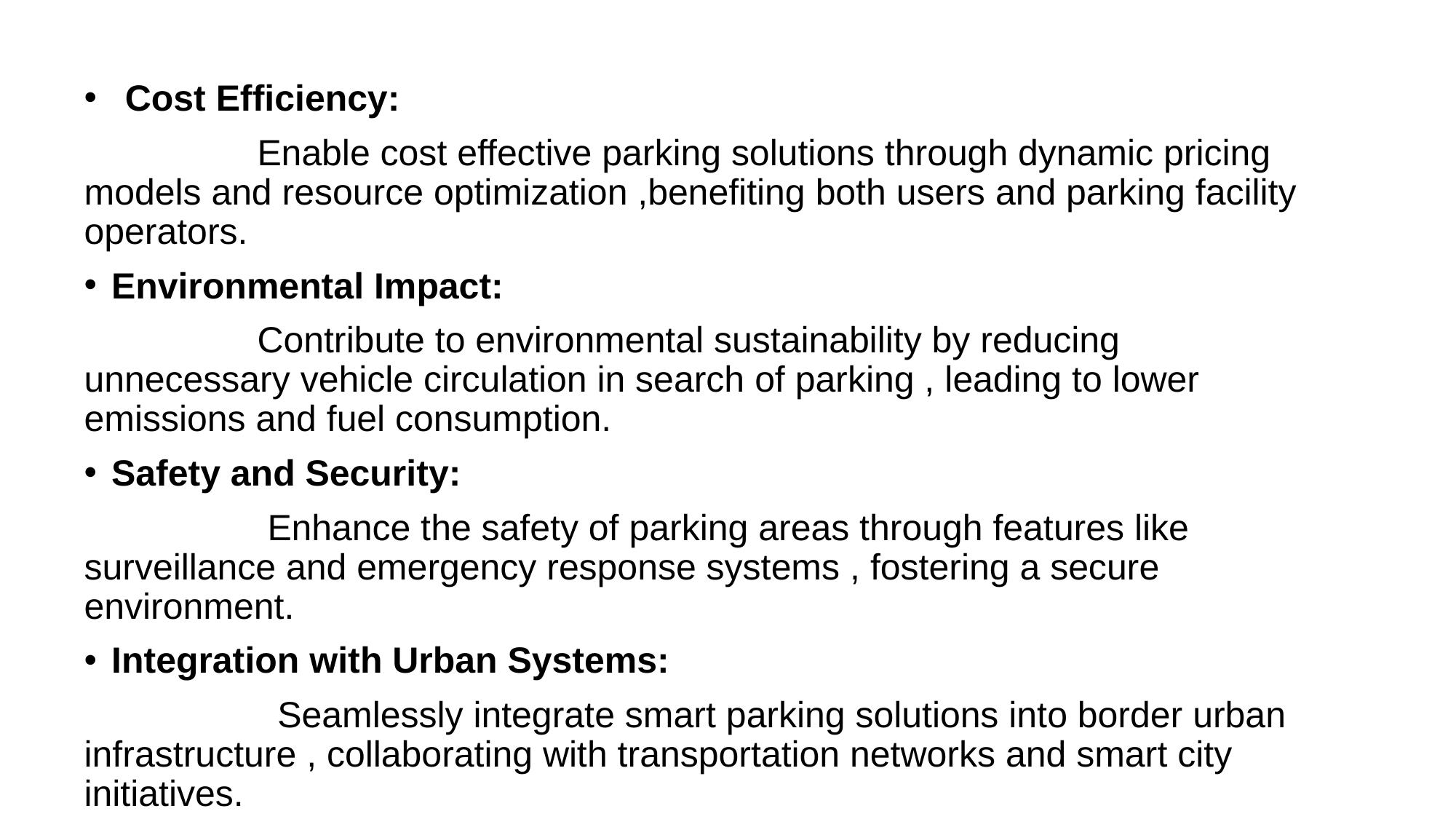

Cost Efficiency:
                 Enable cost effective parking solutions through dynamic pricing models and resource optimization ,benefiting both users and parking facility operators.
Environmental Impact:
                 Contribute to environmental sustainability by reducing unnecessary vehicle circulation in search of parking , leading to lower emissions and fuel consumption.
Safety and Security:
                  Enhance the safety of parking areas through features like surveillance and emergency response systems , fostering a secure environment.
Integration with Urban Systems:
                   Seamlessly integrate smart parking solutions into border urban infrastructure , collaborating with transportation networks and smart city initiatives.